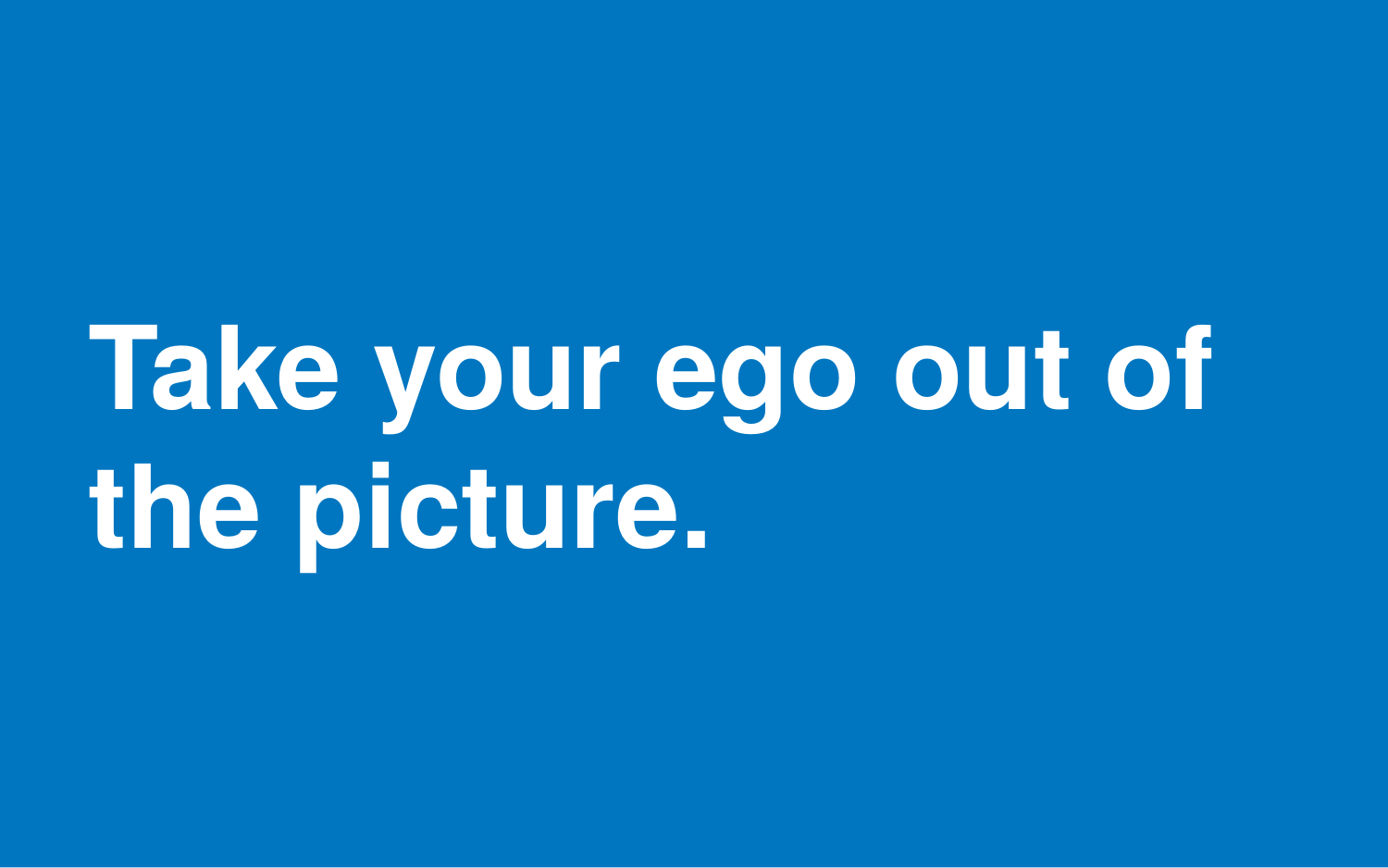

Take your ego out of the picture.